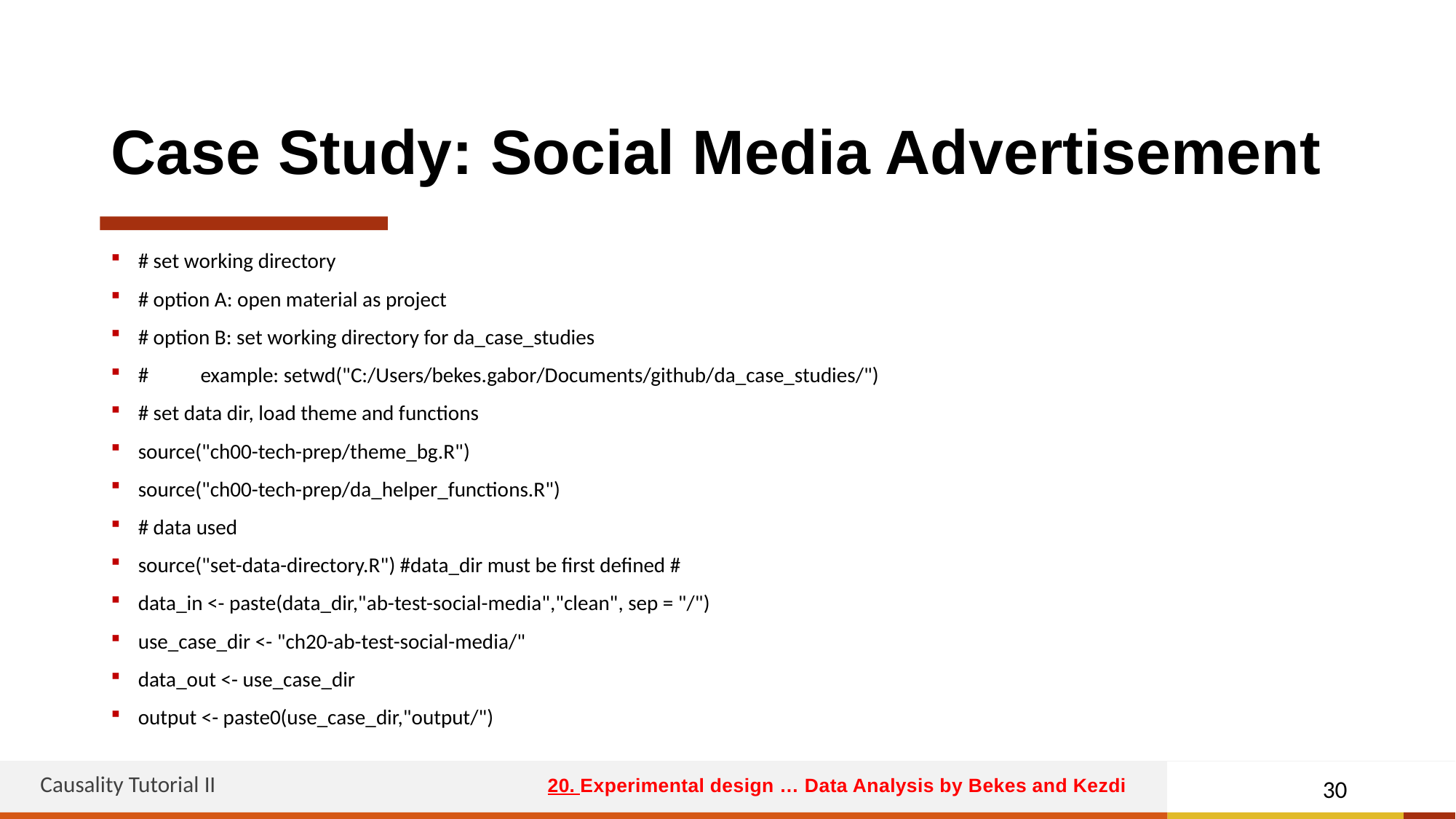

# Case Study: Social Media Advertisement
# set working directory
# option A: open material as project
# option B: set working directory for da_case_studies
#           example: setwd("C:/Users/bekes.gabor/Documents/github/da_case_studies/")
# set data dir, load theme and functions
source("ch00-tech-prep/theme_bg.R")
source("ch00-tech-prep/da_helper_functions.R")
# data used
source("set-data-directory.R") #data_dir must be first defined #
data_in <- paste(data_dir,"ab-test-social-media","clean", sep = "/")
use_case_dir <- "ch20-ab-test-social-media/"
data_out <- use_case_dir
output <- paste0(use_case_dir,"output/")
Causality Tutorial II
30
20. Experimental design … Data Analysis by Bekes and Kezdi